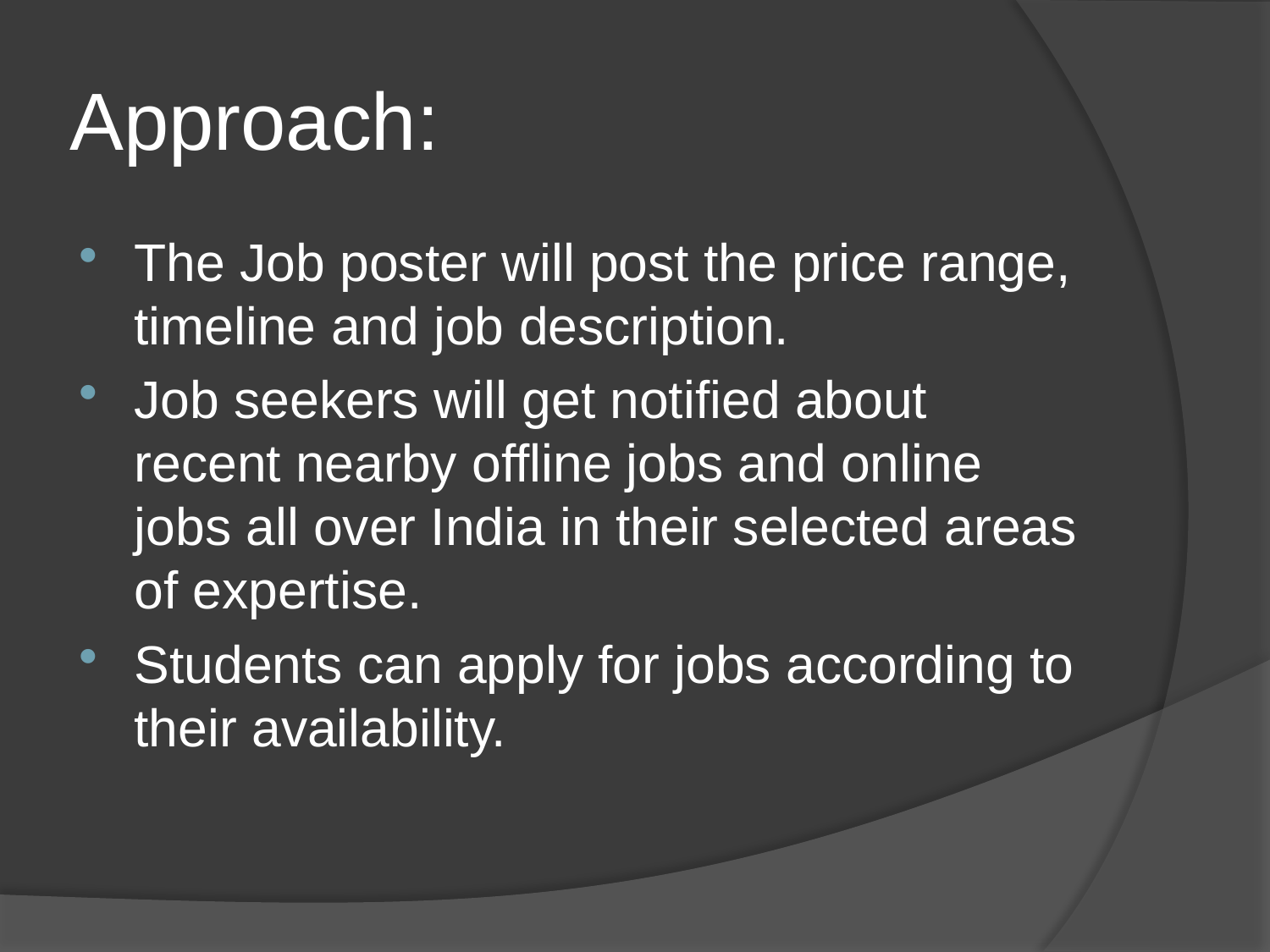

# Approach:
The Job poster will post the price range, timeline and job description.
Job seekers will get notified about recent nearby offline jobs and online jobs all over India in their selected areas of expertise.
Students can apply for jobs according to their availability.